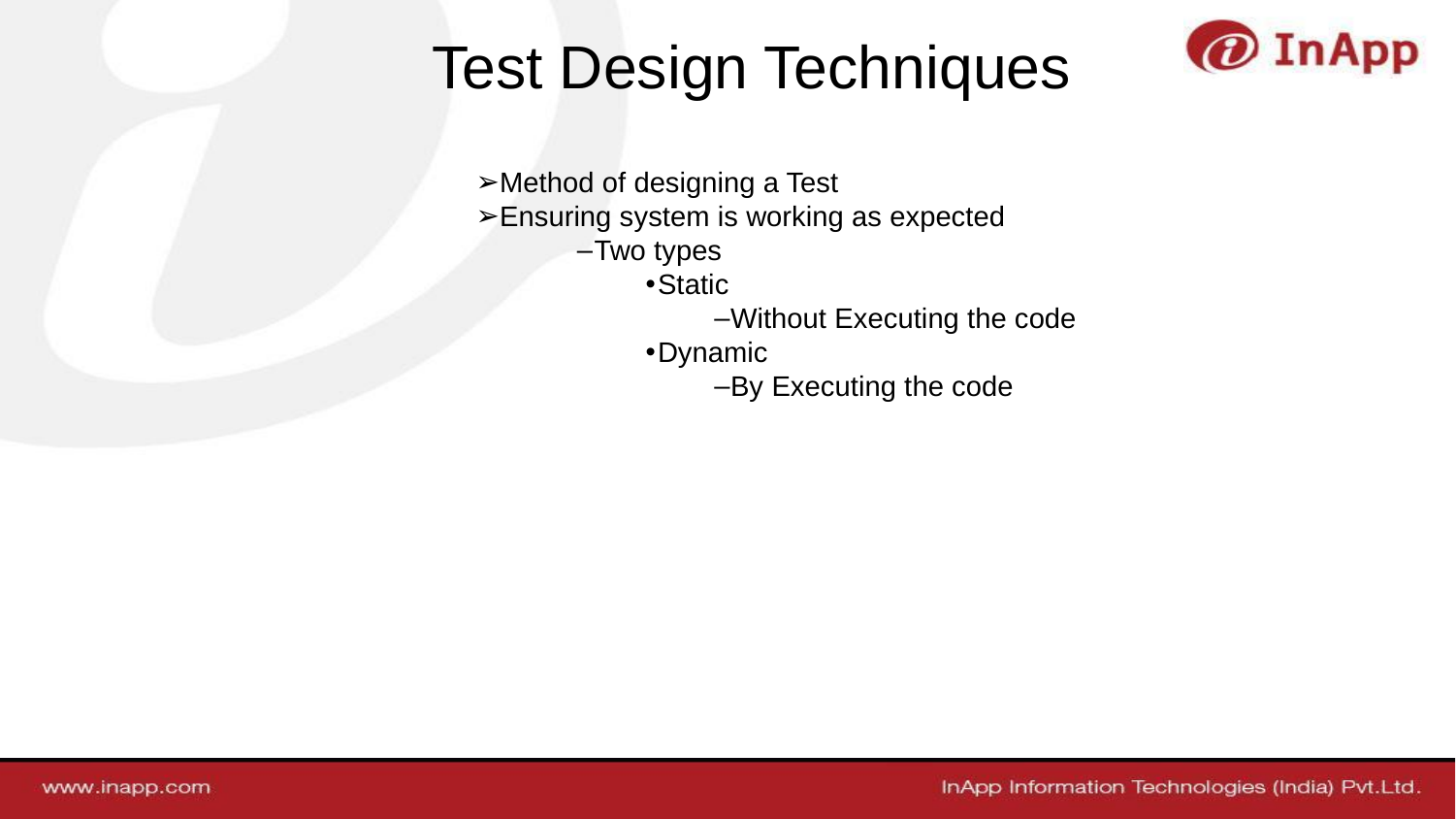

Test Design Techniques
Method of designing a Test
Ensuring system is working as expected
Two types
Static
Without Executing the code
Dynamic
By Executing the code